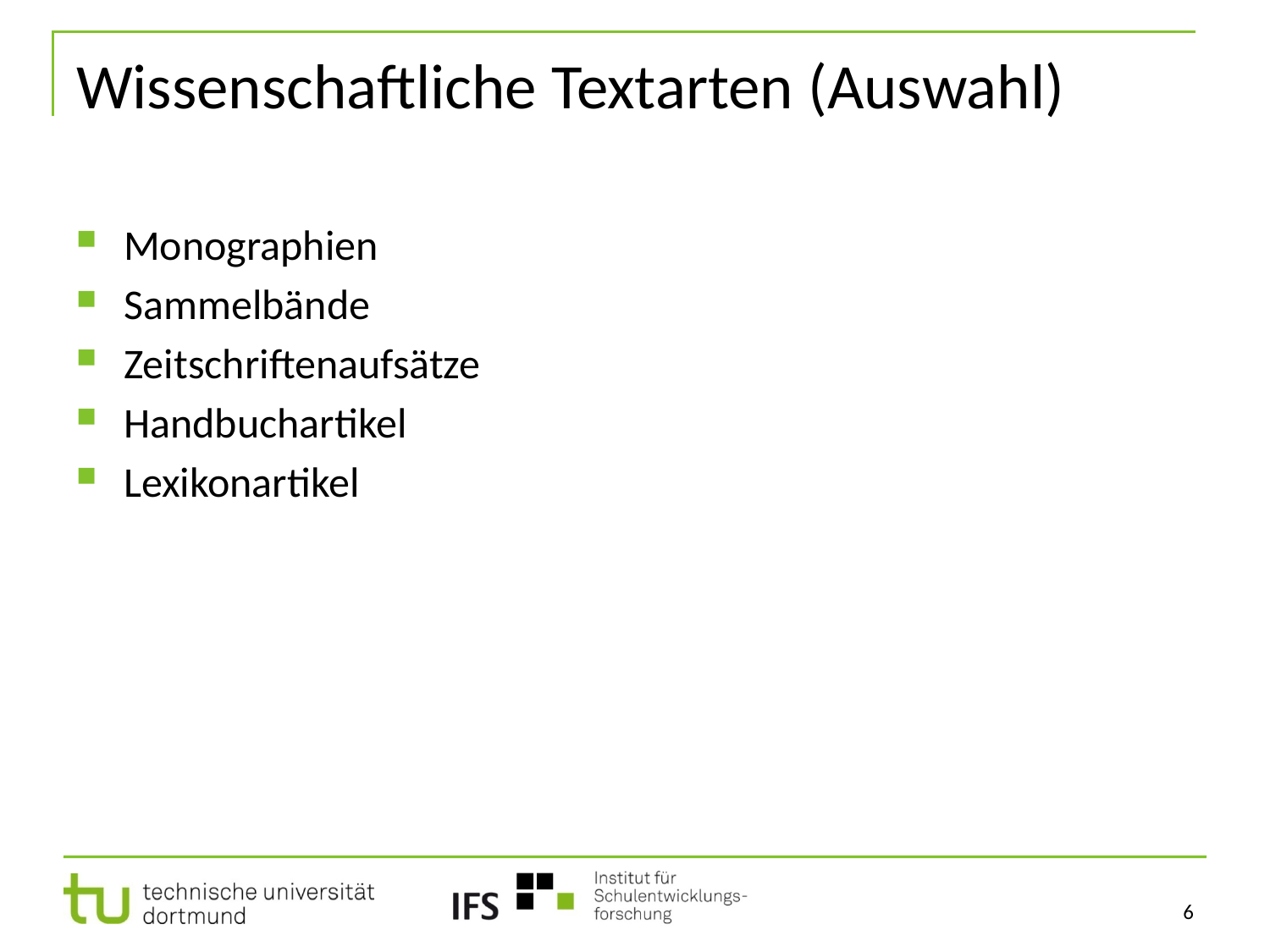

# Wissenschaftliche Textarten (Auswahl)
Monographien
Sammelbände
Zeitschriftenaufsätze
Handbuchartikel
Lexikonartikel
6